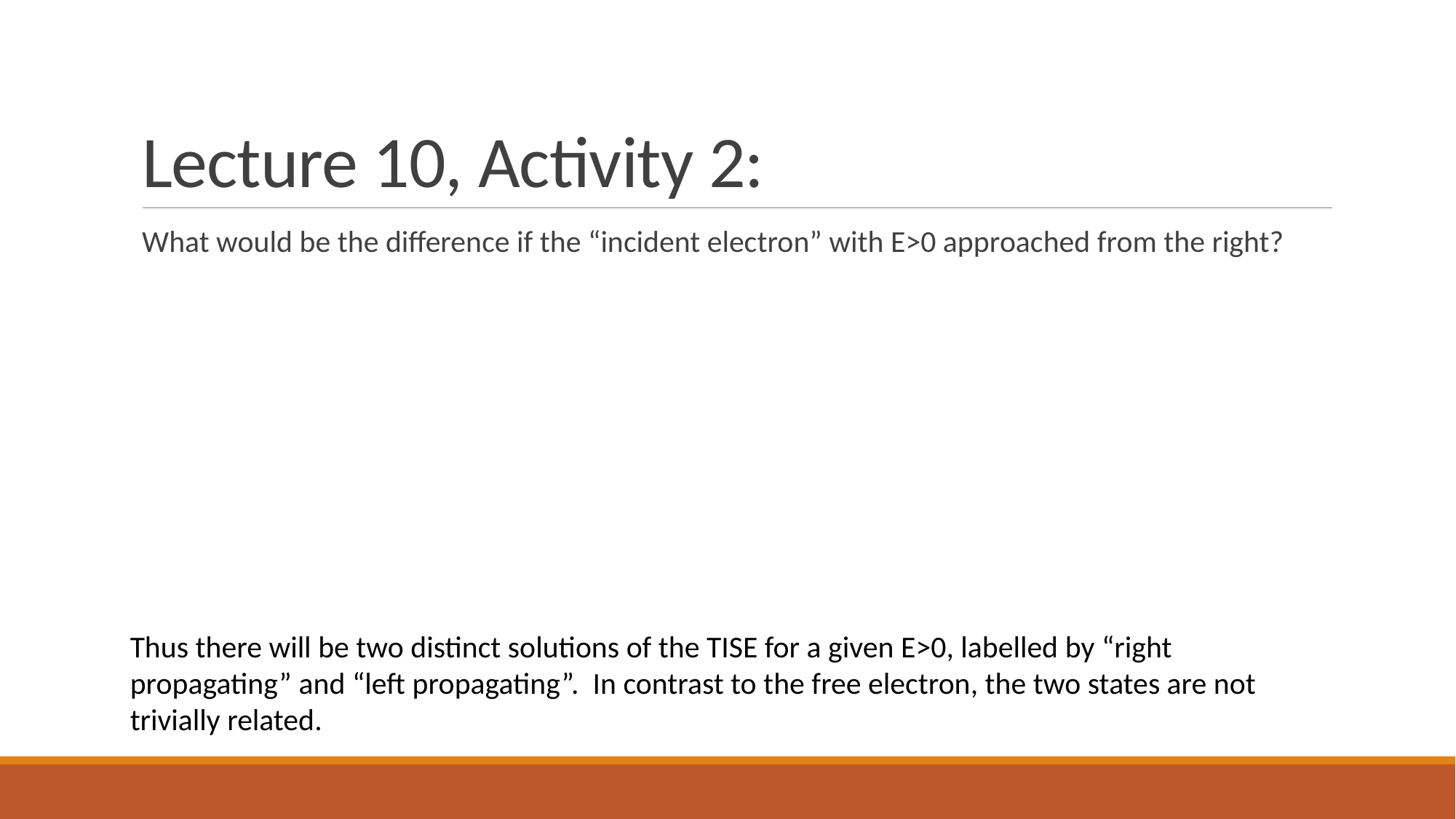

# Lecture 10, Activity 2:
What would be the difference if the “incident electron” with E>0 approached from the right?

Thus there will be two distinct solutions of the TISE for a given E>0, labelled by “right propagating” and “left propagating”.  In contrast to the free electron, the two states are not trivially related.